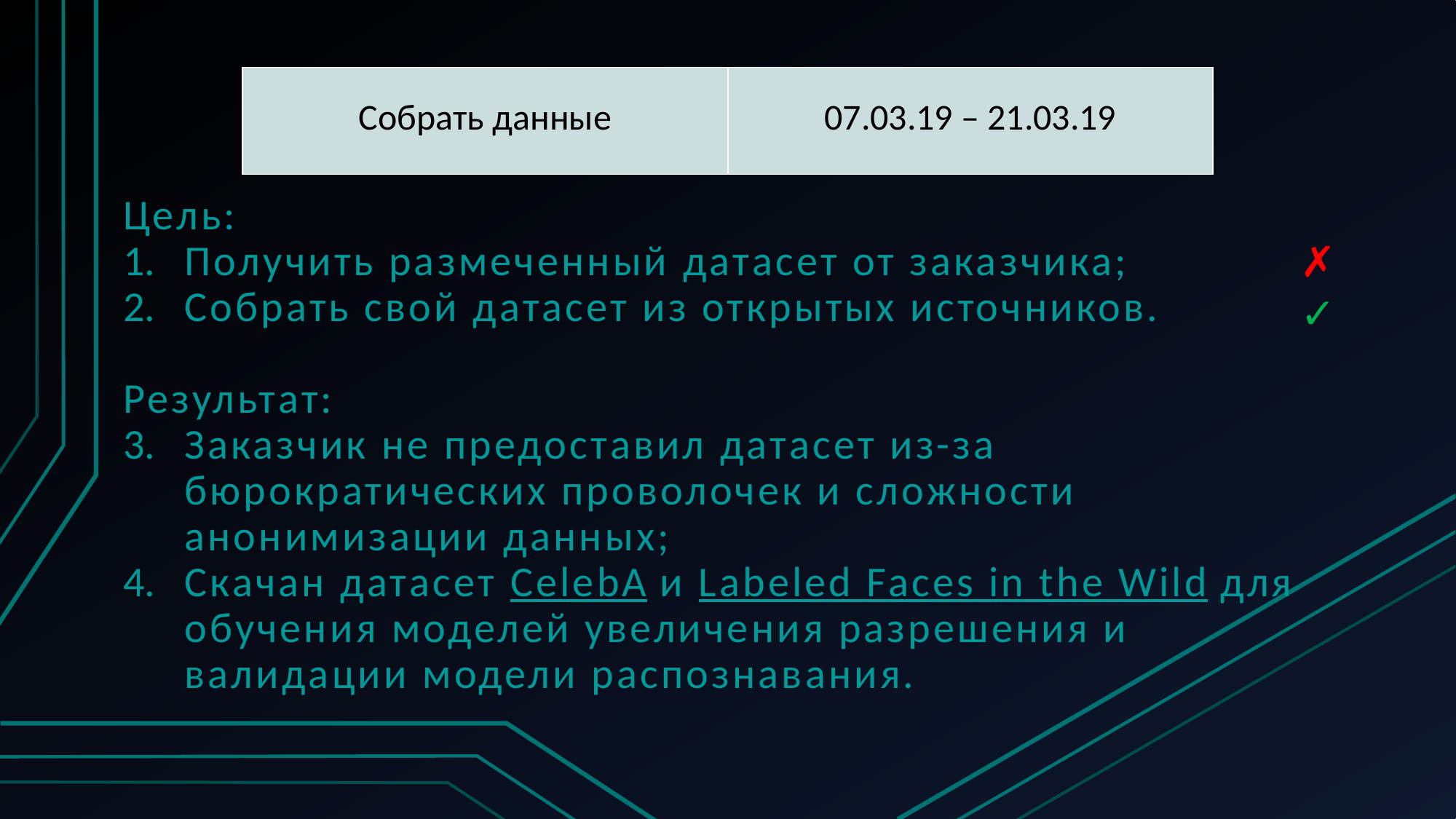

| Собрать данные | 07.03.19 – 21.03.19 |
| --- | --- |
Цель:
Получить размеченный датасет от заказчика;
Собрать свой датасет из открытых источников.

Результат:
Заказчик не предоставил датасет из-за бюрократических проволочек и сложности анонимизации данных;
Скачан датасет CelebA и Labeled Faces in the Wild для обучения моделей увеличения разрешения и валидации модели распознавания.

✗
✓